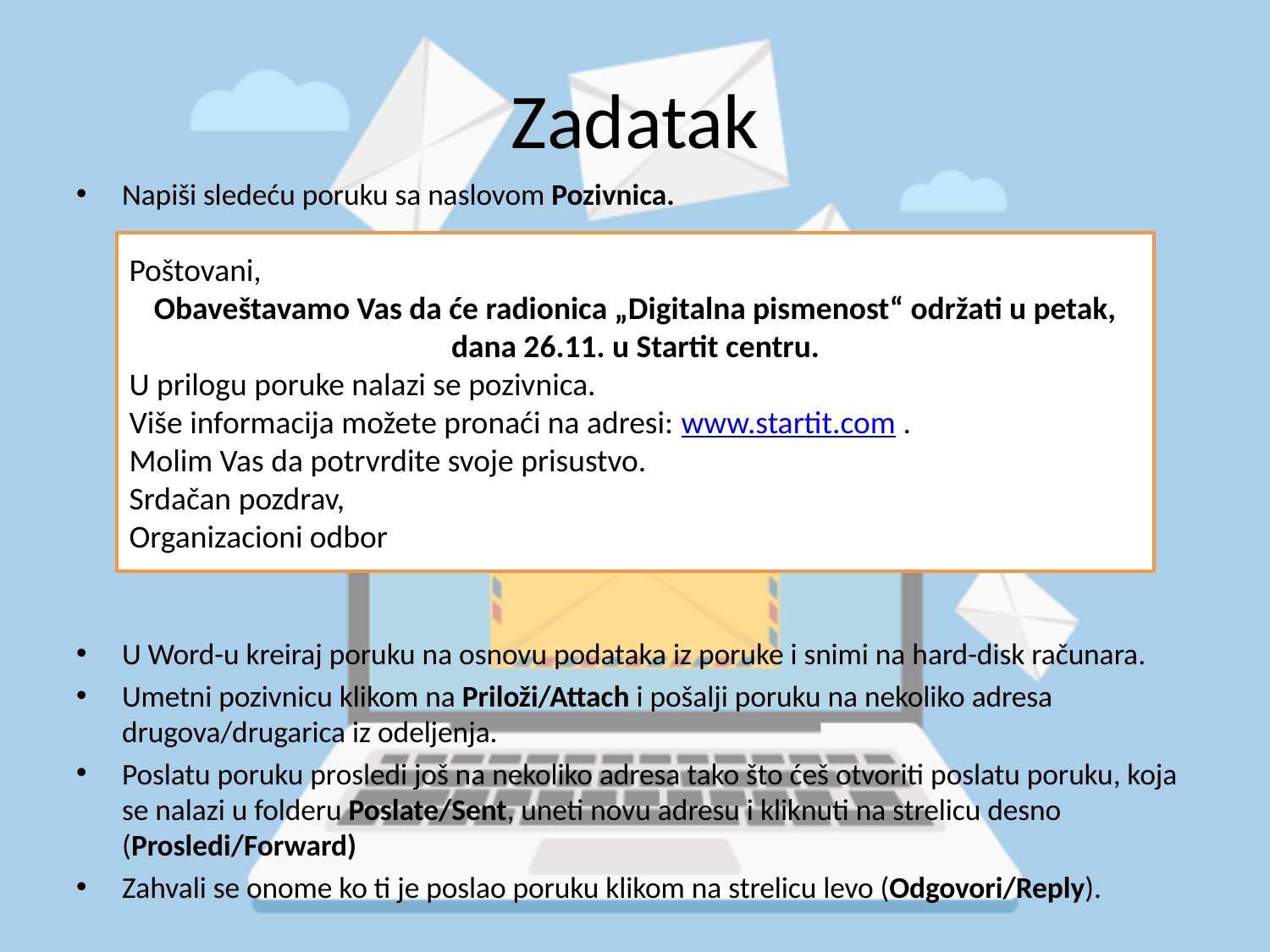

# Zadatak
Napiši sledeću poruku sa naslovom Pozivnica.

U Word-u kreiraj poruku na osnovu podataka iz poruke i snimi na hard-disk računara.
Umetni pozivnicu klikom na Priloži/Attach i pošalji poruku na nekoliko adresa drugova/drugarica iz odeljenja.
Poslatu poruku prosledi još na nekoliko adresa tako što ćeš otvoriti poslatu poruku, koja se nalazi u folderu Poslate/Sent, uneti novu adresu i kliknuti na strelicu desno (Prosledi/Forward)
Zahvali se onome ko ti je poslao poruku klikom na strelicu levo (Odgovori/Reply).
Poštovani,
Obaveštavamo Vas da će radionica „Digitalna pismenost“ održati u petak, dana 26.11. u Startit centru.
U prilogu poruke nalazi se pozivnica.
Više informacija možete pronaći na adresi: www.startit.com .
Molim Vas da potrvrdite svoje prisustvo.
Srdačan pozdrav,
Organizacioni odbor